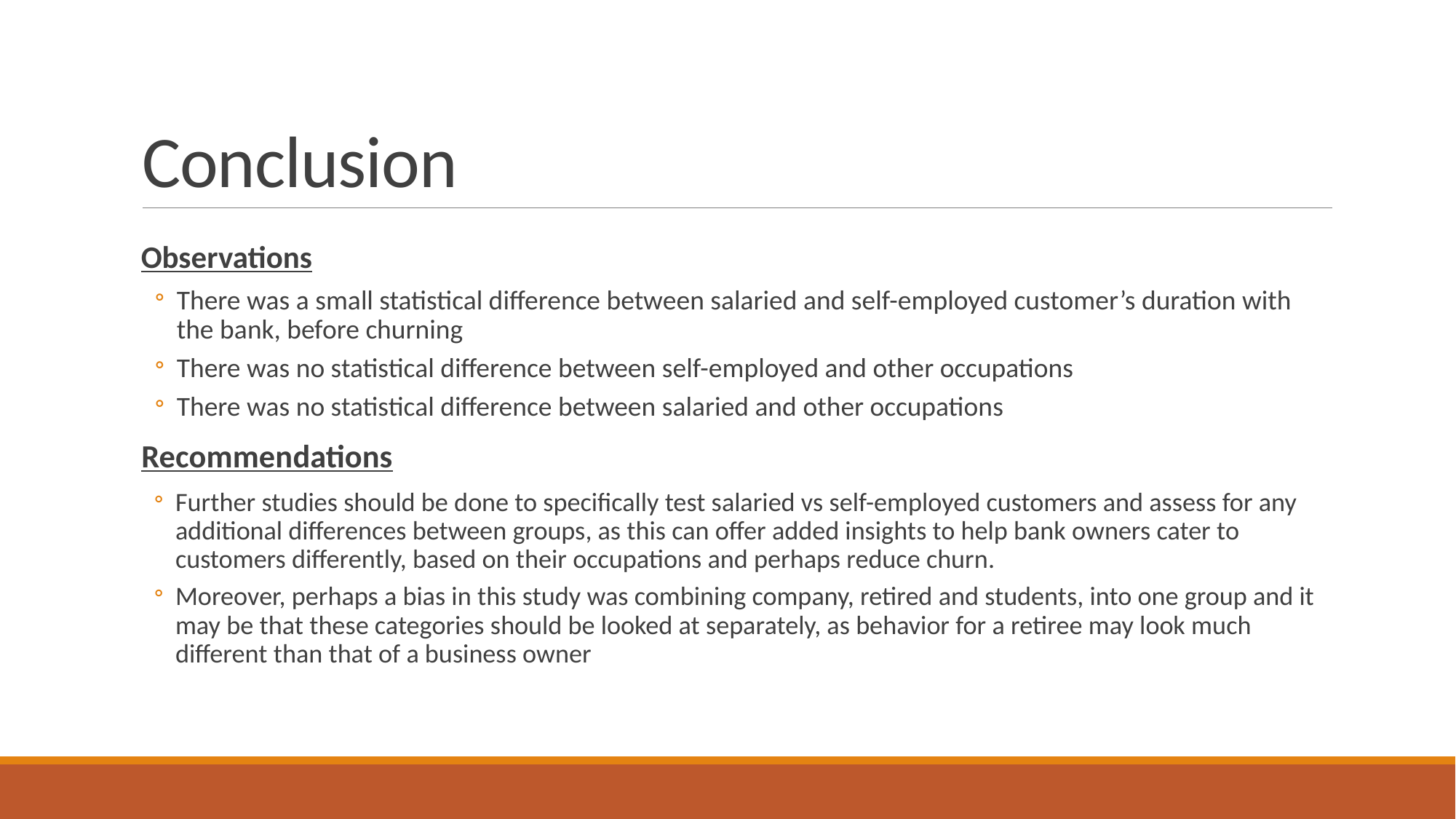

# Conclusion
Observations
There was a small statistical difference between salaried and self-employed customer’s duration with the bank, before churning
There was no statistical difference between self-employed and other occupations
There was no statistical difference between salaried and other occupations
Recommendations
Further studies should be done to specifically test salaried vs self-employed customers and assess for any additional differences between groups, as this can offer added insights to help bank owners cater to customers differently, based on their occupations and perhaps reduce churn.
Moreover, perhaps a bias in this study was combining company, retired and students, into one group and it may be that these categories should be looked at separately, as behavior for a retiree may look much different than that of a business owner